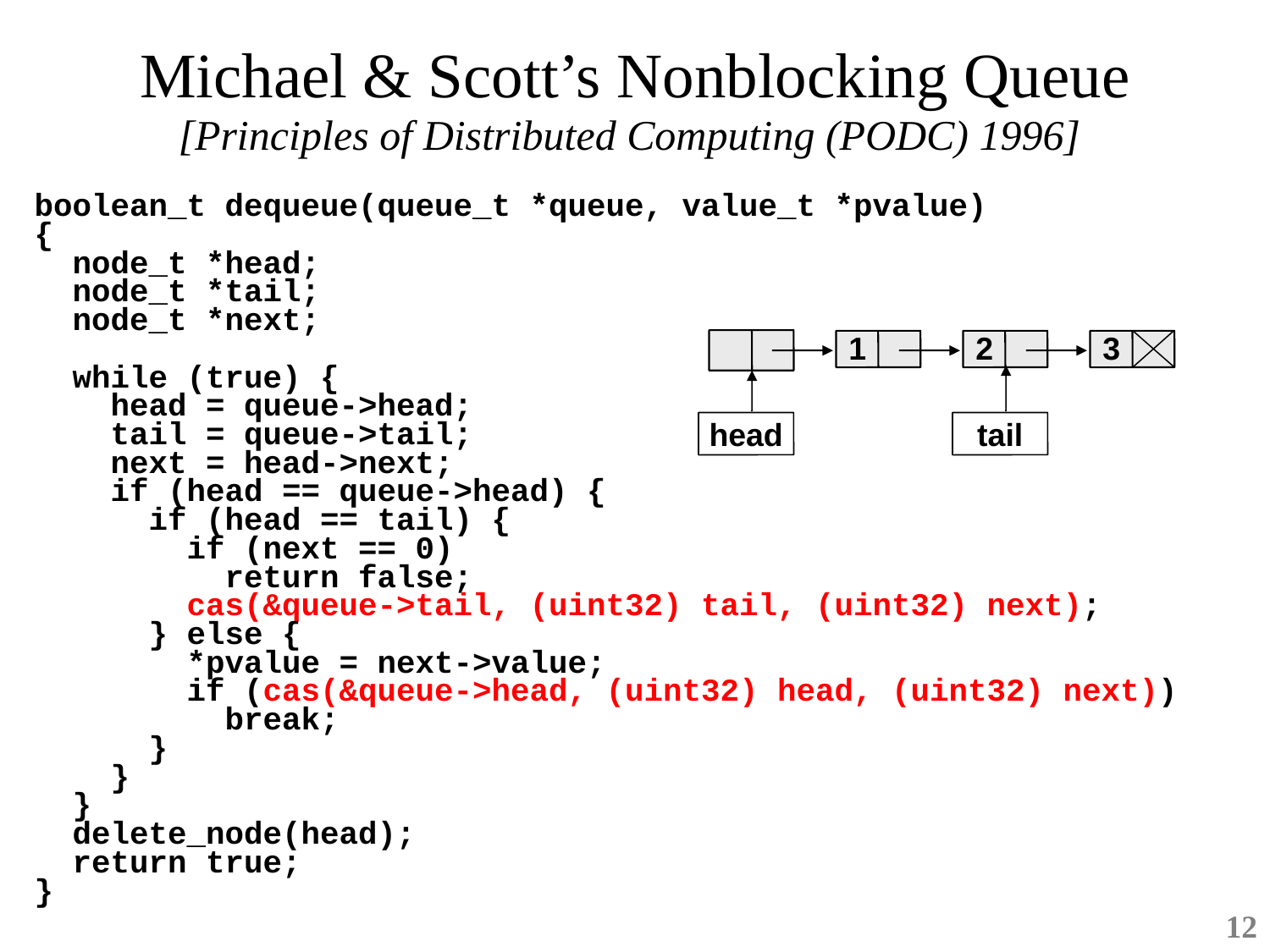

# Michael & Scott’s Nonblocking Queue [Principles of Distributed Computing (PODC) 1996]
boolean_t dequeue(queue_t *queue, value_t *pvalue)
{
  node_t *head;
  node_t *tail;
  node_t *next;

  while (true) {
    head = queue->head;
    tail = queue->tail;
    next = head->next;
    if (head == queue->head) {
      if (head == tail) {
        if (next == 0)
          return false;
        cas(&queue->tail, (uint32) tail, (uint32) next);
      } else {
        *pvalue = next->value;
        if (cas(&queue->head, (uint32) head, (uint32) next))
          break;
      }
    }
  }
  delete_node(head);
  return true;
}

1

2

3

head
tail